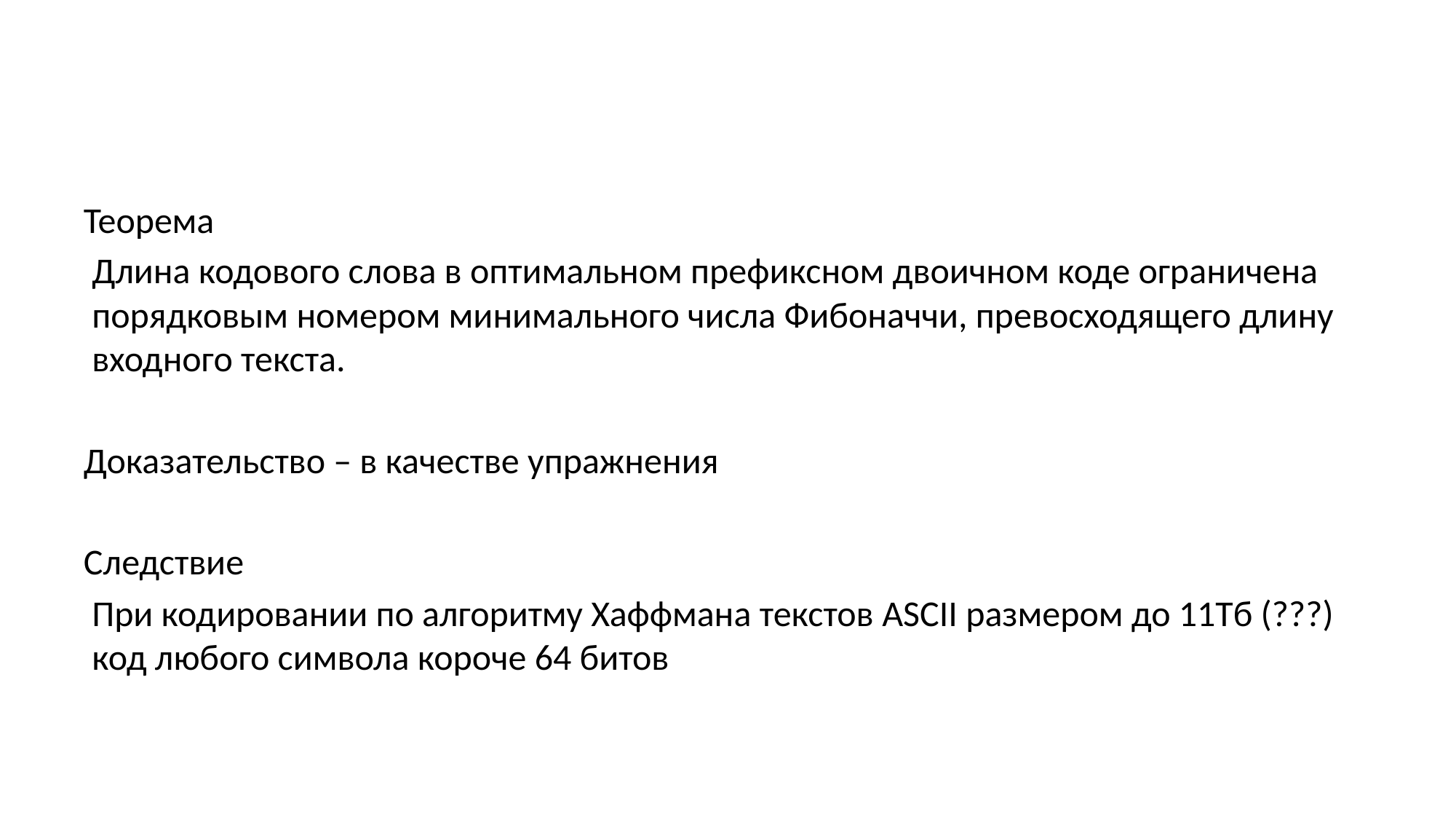

#
Теорема
Длина кодового слова в оптимальном префиксном двоичном коде ограничена порядковым номером минимального числа Фибоначчи, превосходящего длину входного текста.

Доказательство – в качестве упражнения

Следствие
При кодировании по алгоритму Хаффмана текстов ASCII размером до 11Tб (???) код любого символа короче 64 битов